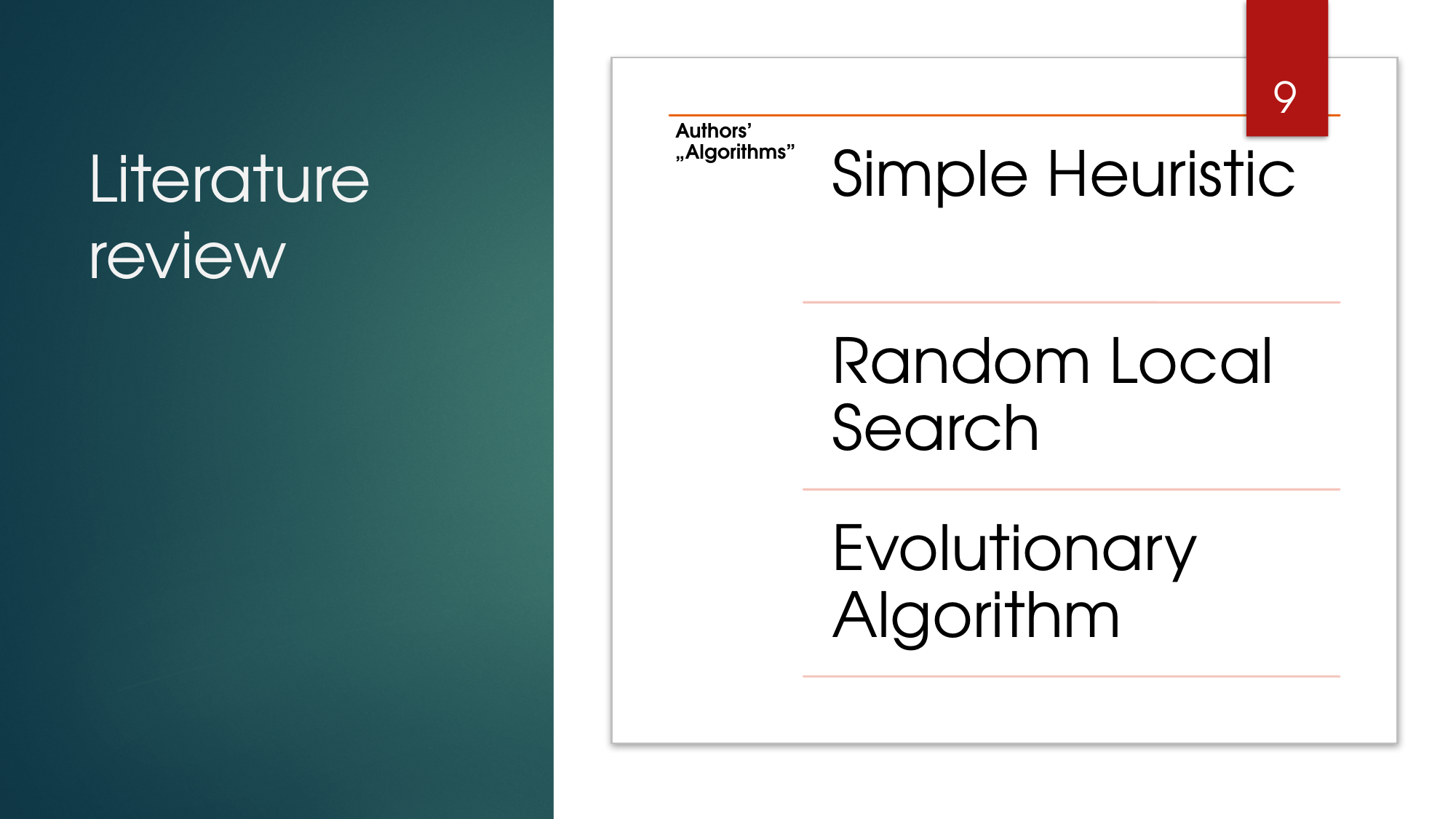

9

Authors’ „Algorithms”
Simple Heuristic
Random Local Search
Evolutionary Algorithm
# Literature review